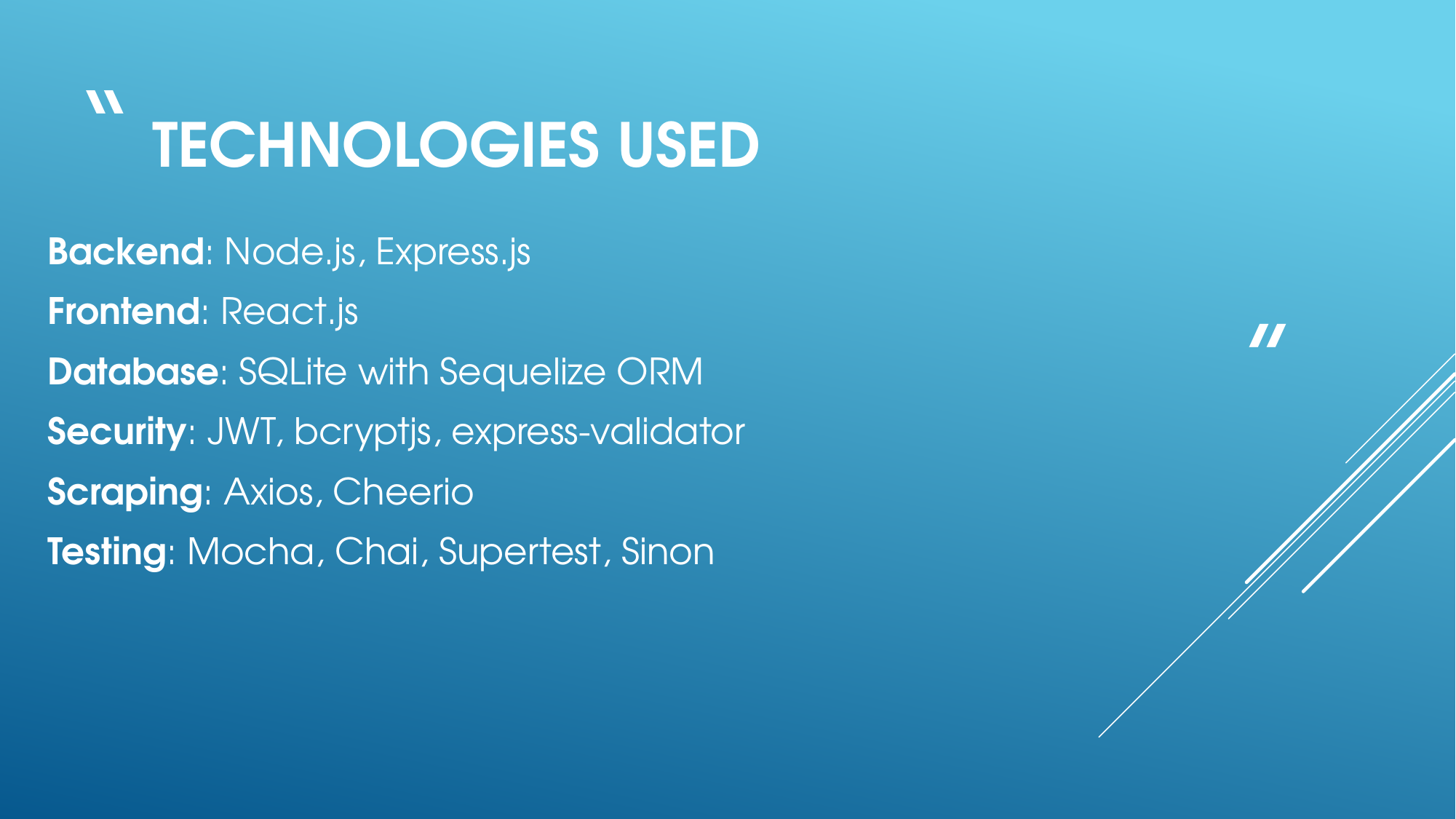

# Technologies Used
Backend: Node.js, Express.js
Frontend: React.js
Database: SQLite with Sequelize ORM
Security: JWT, bcryptjs, express-validator
Scraping: Axios, Cheerio
Testing: Mocha, Chai, Supertest, Sinon